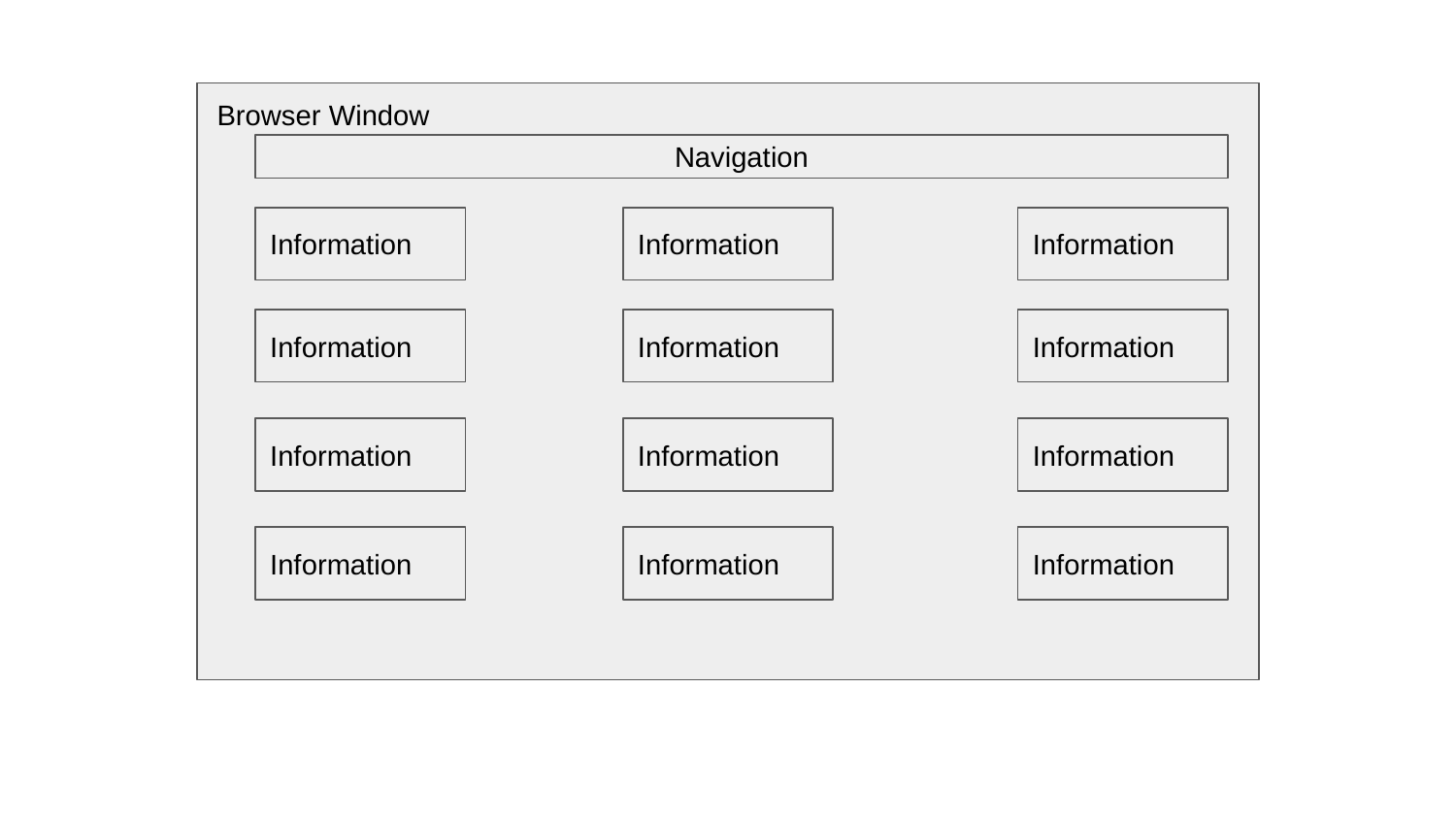

Browser Window
Navigation
Information
Information
Information
Information
Information
Information
Information
Information
Information
Information
Information
Information